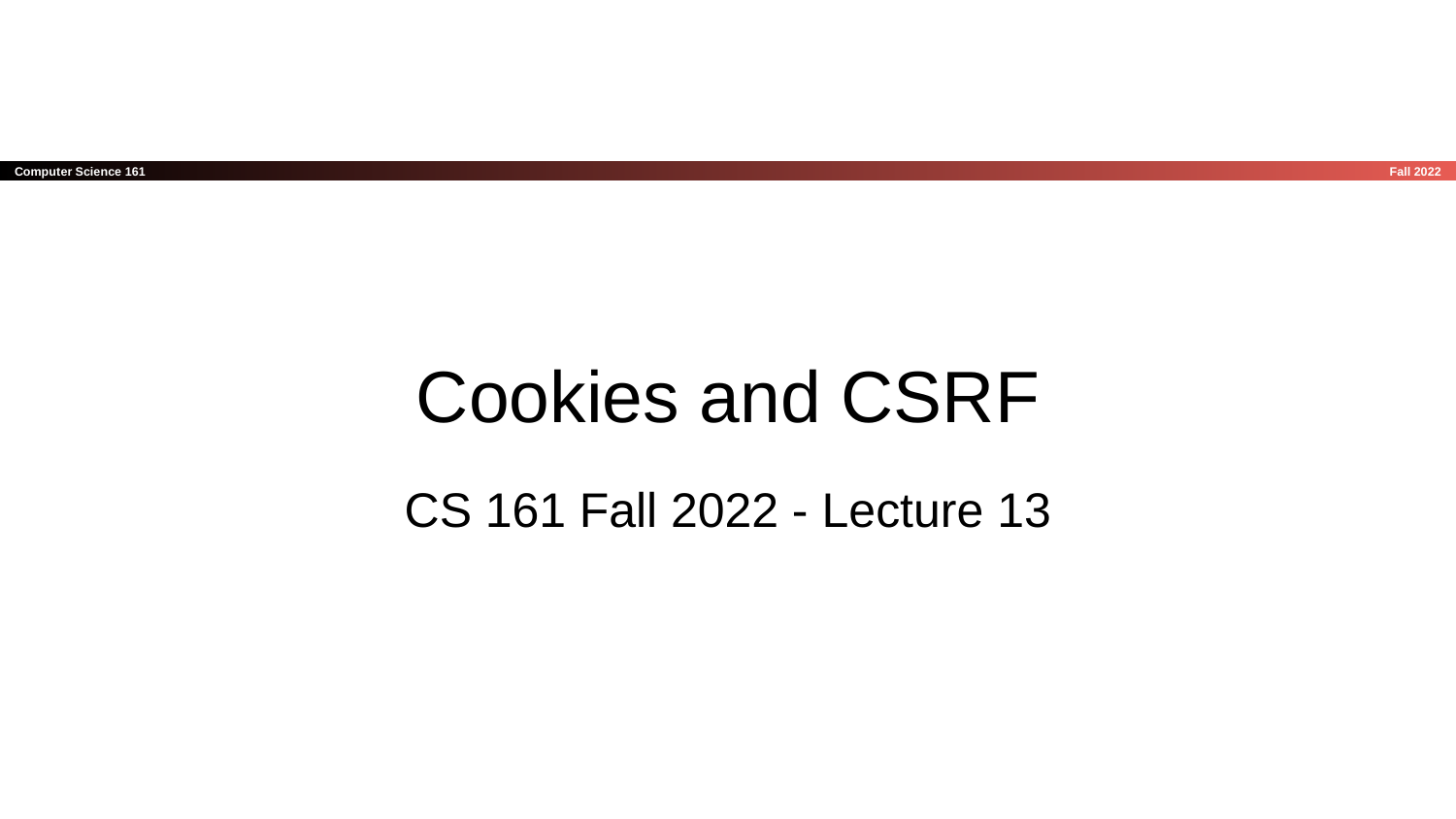

# Cookies and CSRF
CS 161 Fall 2022 - Lecture 13